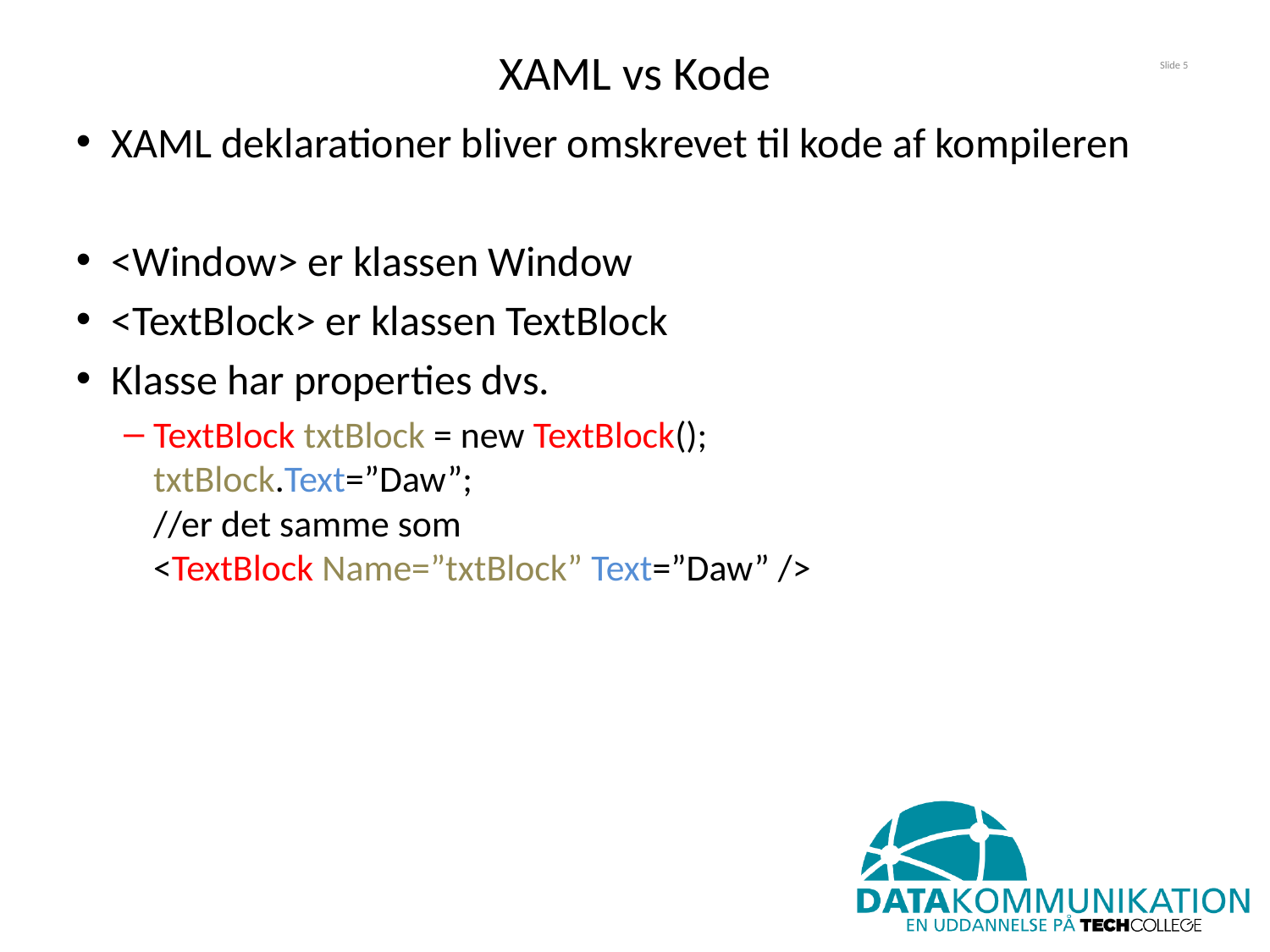

# XAML vs Kode
Slide 5
XAML deklarationer bliver omskrevet til kode af kompileren

<Window> er klassen Window
<TextBlock> er klassen TextBlock
Klasse har properties dvs.
TextBlock txtBlock = new TextBlock();
txtBlock.Text=”Daw”;
//er det samme som
<TextBlock Name=”txtBlock” Text=”Daw” />